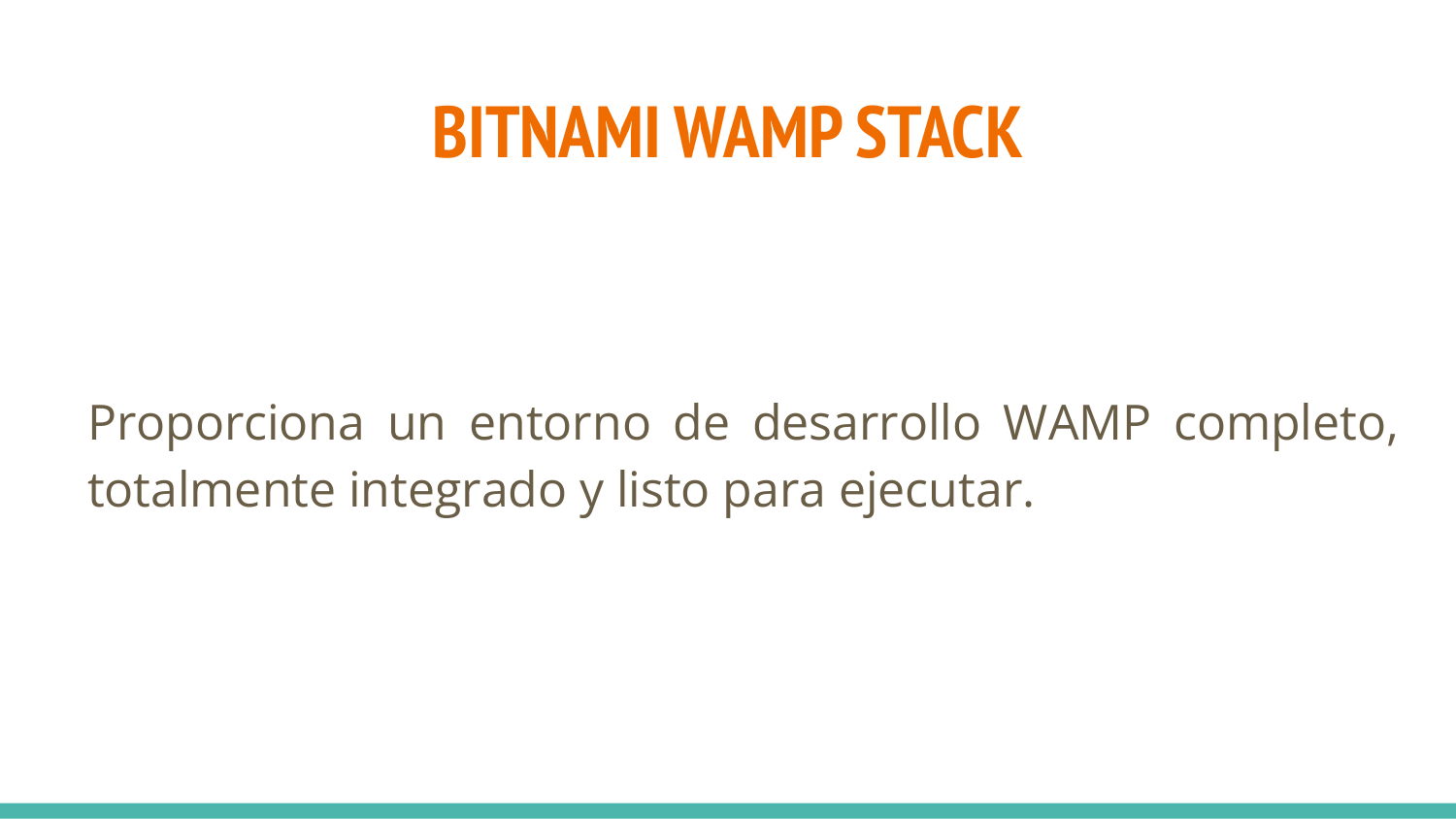

# BITNAMI WAMP STACK
Proporciona un entorno de desarrollo WAMP completo, totalmente integrado y listo para ejecutar.